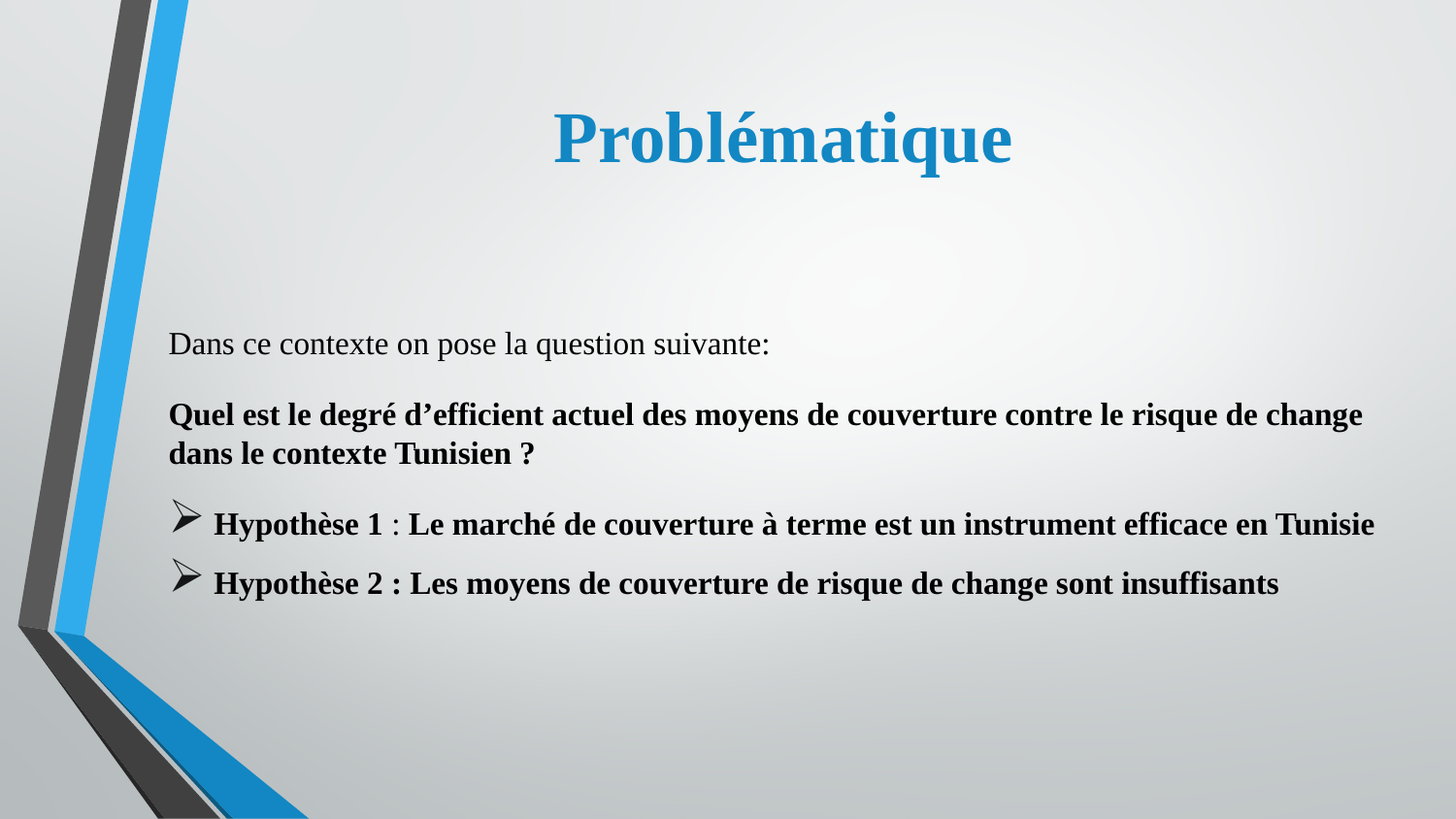

# Problématique
Dans ce contexte on pose la question suivante:
Quel est le degré d’efficient actuel des moyens de couverture contre le risque de change dans le contexte Tunisien ?
Hypothèse 1 : Le marché de couverture à terme est un instrument efficace en Tunisie
Hypothèse 2 : Les moyens de couverture de risque de change sont insuffisants